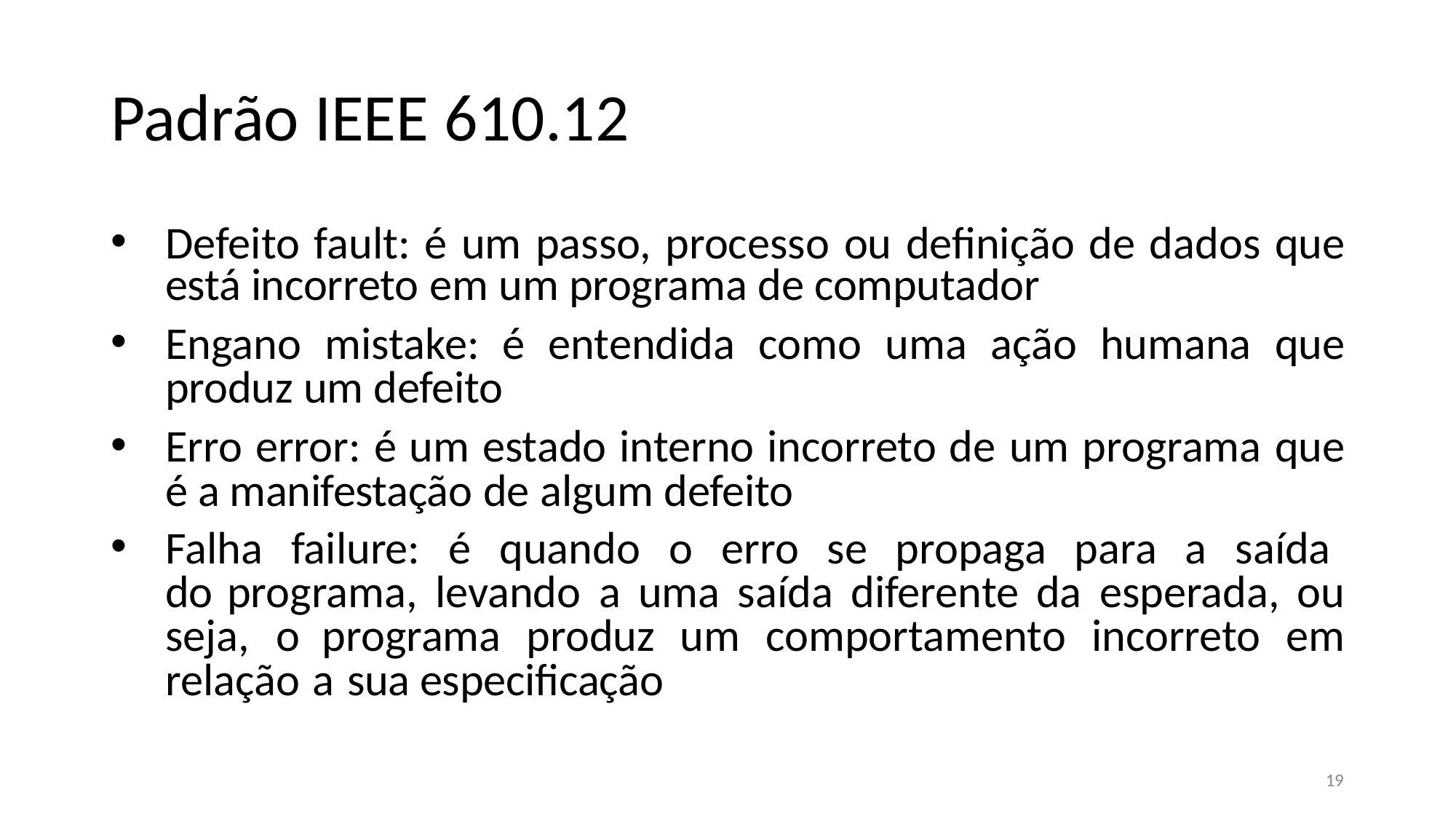

# Padrão IEEE 610.12
Defeito fault: é um passo, processo ou definição de dados que está incorreto em um programa de computador
Engano mistake: é entendida como uma ação humana que produz um defeito
Erro error: é um estado interno incorreto de um programa que é a manifestação de algum defeito
Falha  failure:  é  quando  o  erro  se  propaga  para  a  saída  do programa, levando a uma saída diferente da esperada, ou seja, o programa produz um comportamento incorreto em relação a sua especificação
19